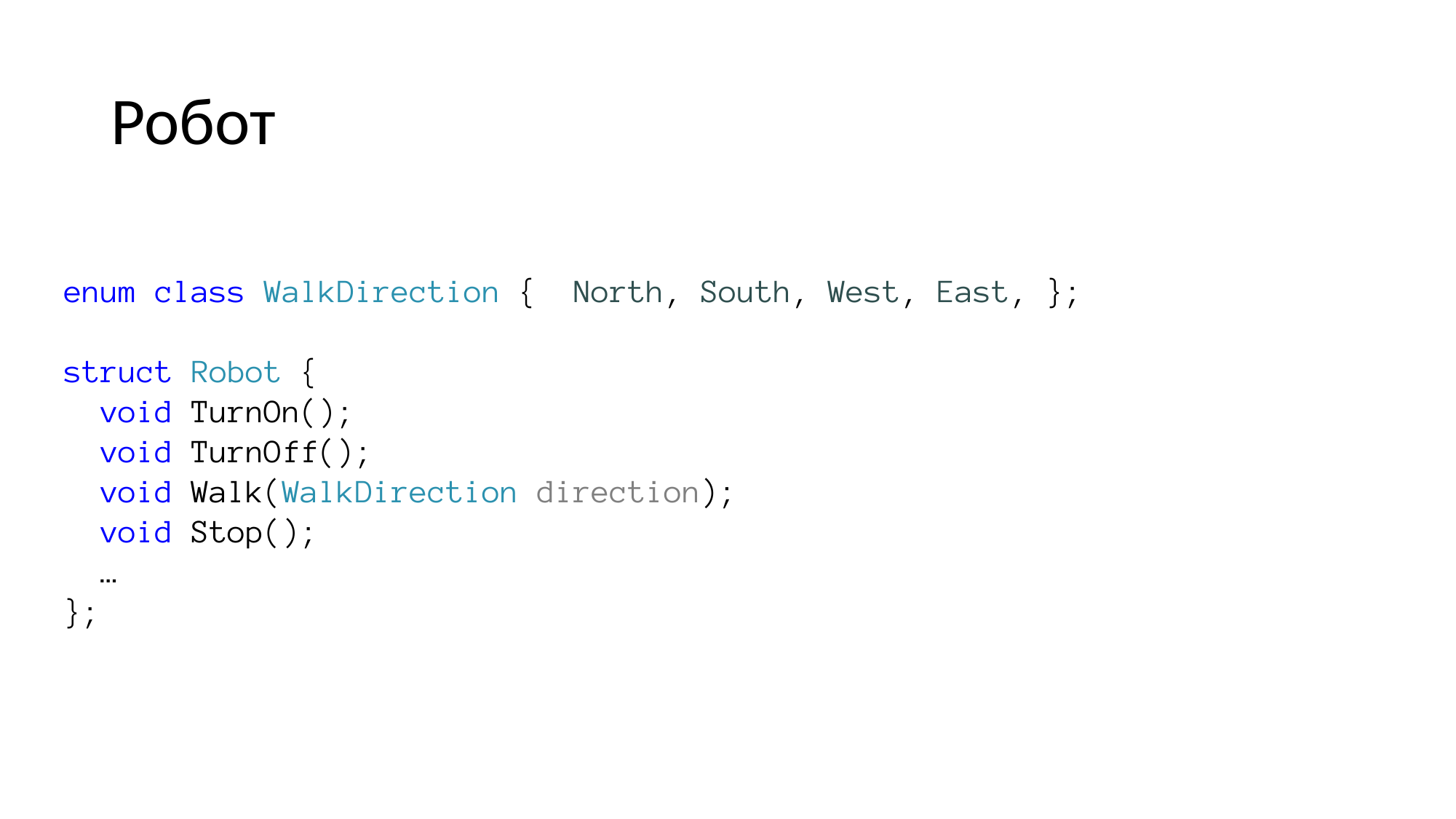

# Робот
enum class WalkDirection {  North, South, West, East, };

struct Robot {
  void TurnOn();
  void TurnOff();
  void Walk(WalkDirection direction);
  void Stop();
  …
};